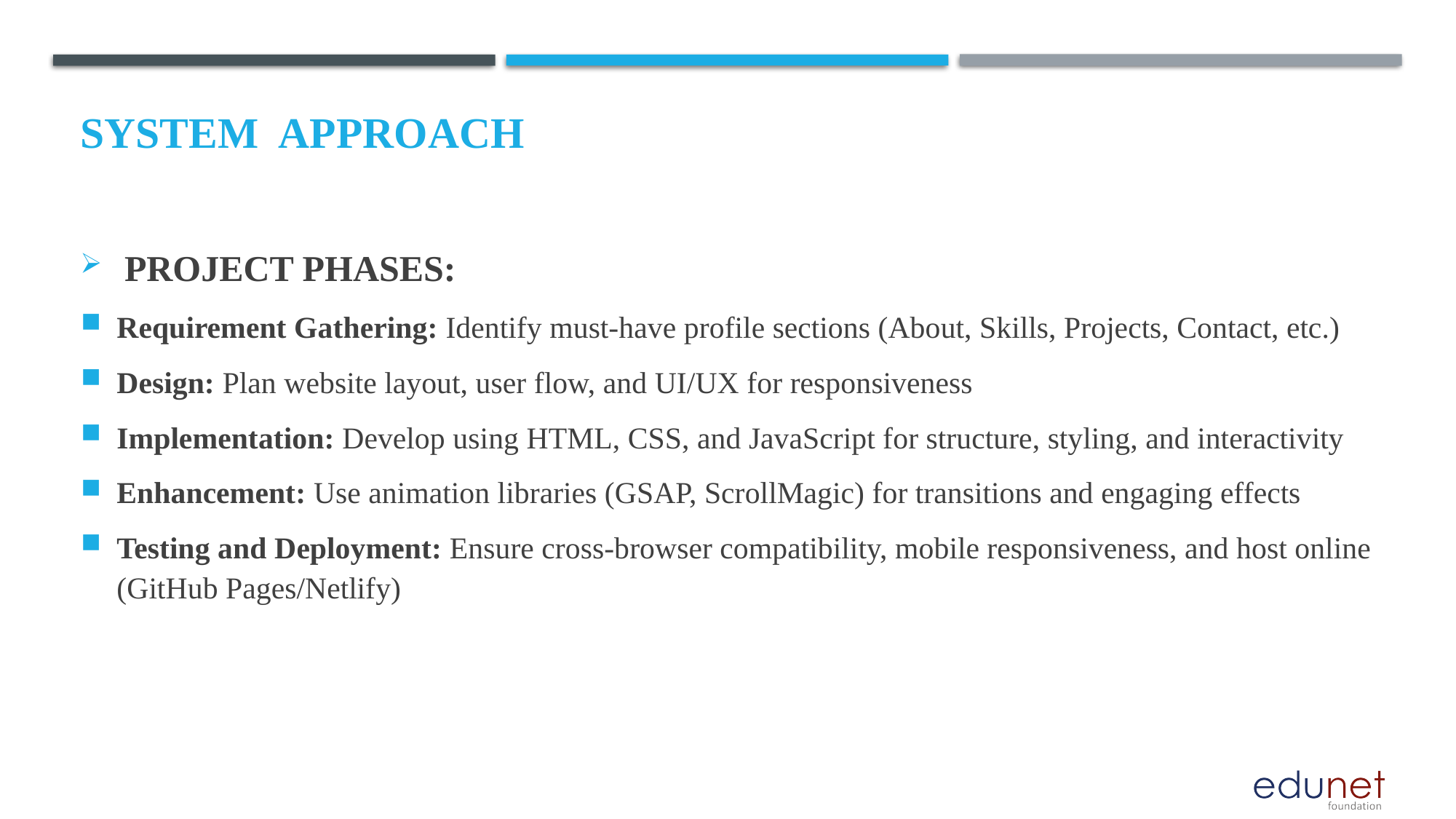

# System  Approach
 PROJECT PHASES:
Requirement Gathering: Identify must-have profile sections (About, Skills, Projects, Contact, etc.)
Design: Plan website layout, user flow, and UI/UX for responsiveness
Implementation: Develop using HTML, CSS, and JavaScript for structure, styling, and interactivity
Enhancement: Use animation libraries (GSAP, ScrollMagic) for transitions and engaging effects
Testing and Deployment: Ensure cross-browser compatibility, mobile responsiveness, and host online (GitHub Pages/Netlify)